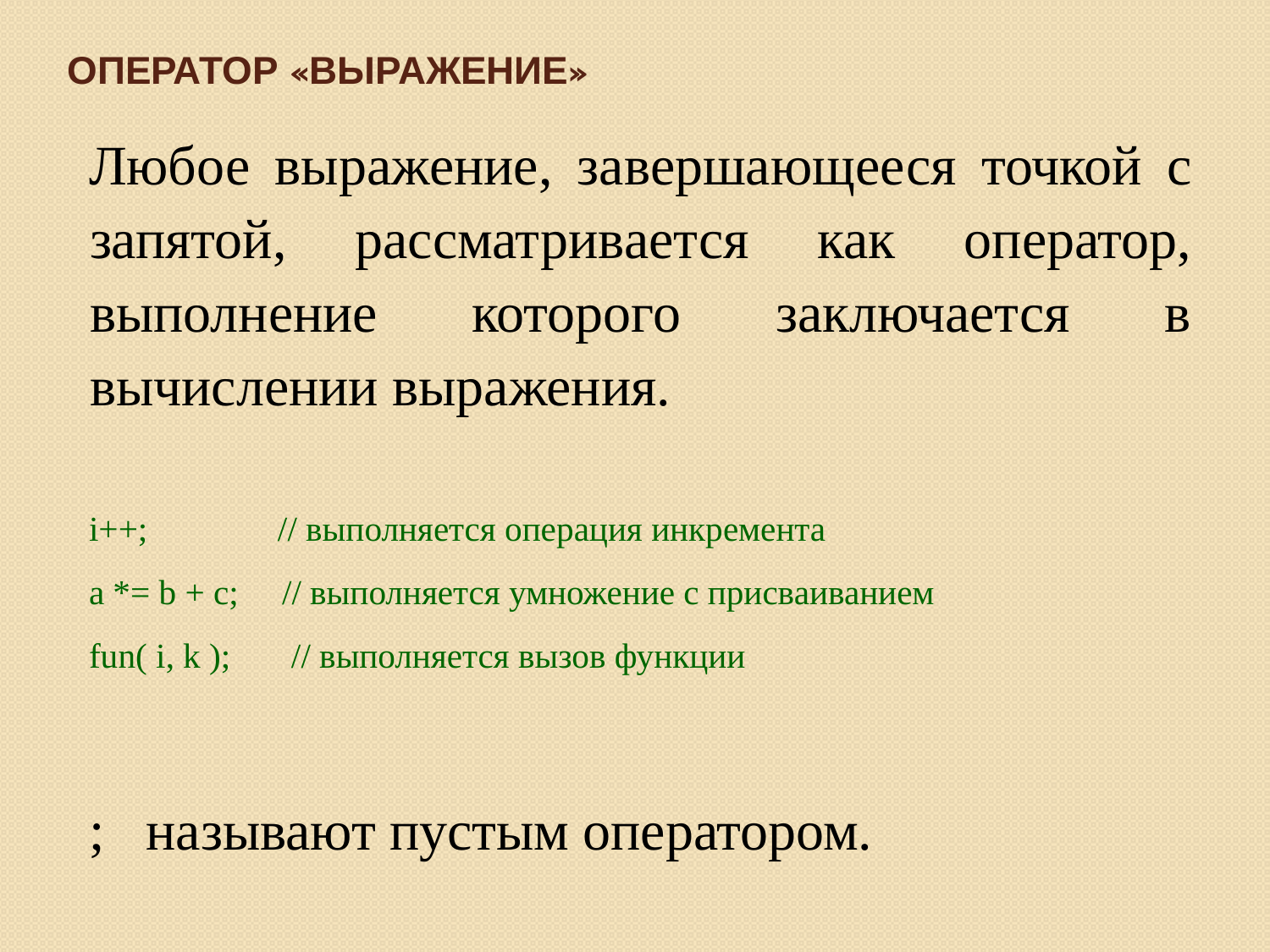

# Оператор «выражение»
Любое выражение, завершающееся точкой с запятой, рассматривается как оператор, выполнение которого заключается в вычислении выражения.

i++;               // выполняется операция инкремента
a *= b + c;     // выполняется умножение с присваиванием
fun( i, k );       // выполняется вызов функции

;   называют пустым оператором.